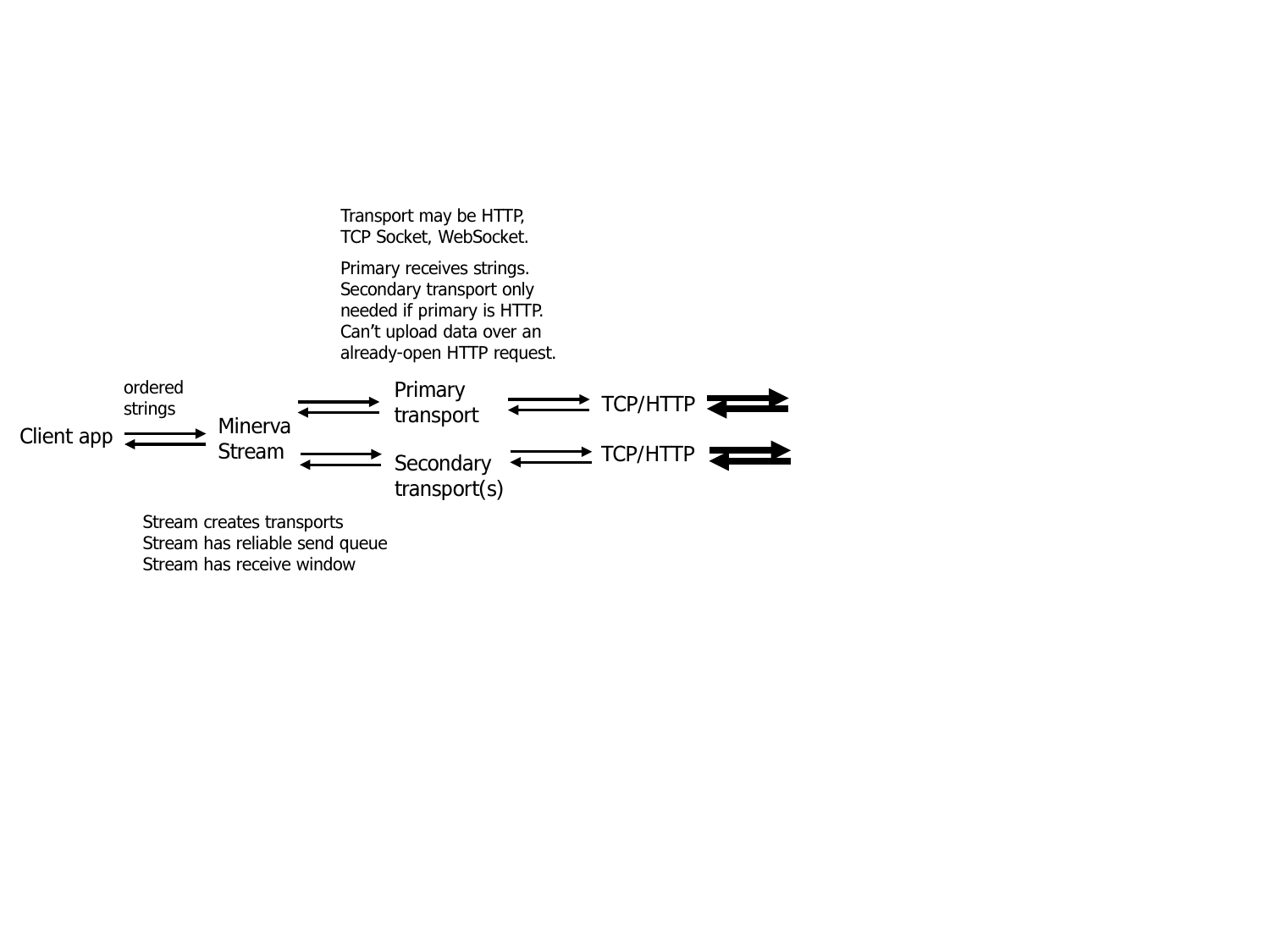

Transport may be HTTP, TCP Socket, WebSocket.
Primary receives strings. Secondary transport only needed if primary is HTTP. Can’t upload data over an already-open HTTP request.
ordered
strings
Primary
transport
TCP/HTTP
Minerva
Stream
Client app
TCP/HTTP
Secondary
transport(s)
Stream creates transports
Stream has reliable send queue
Stream has receive window